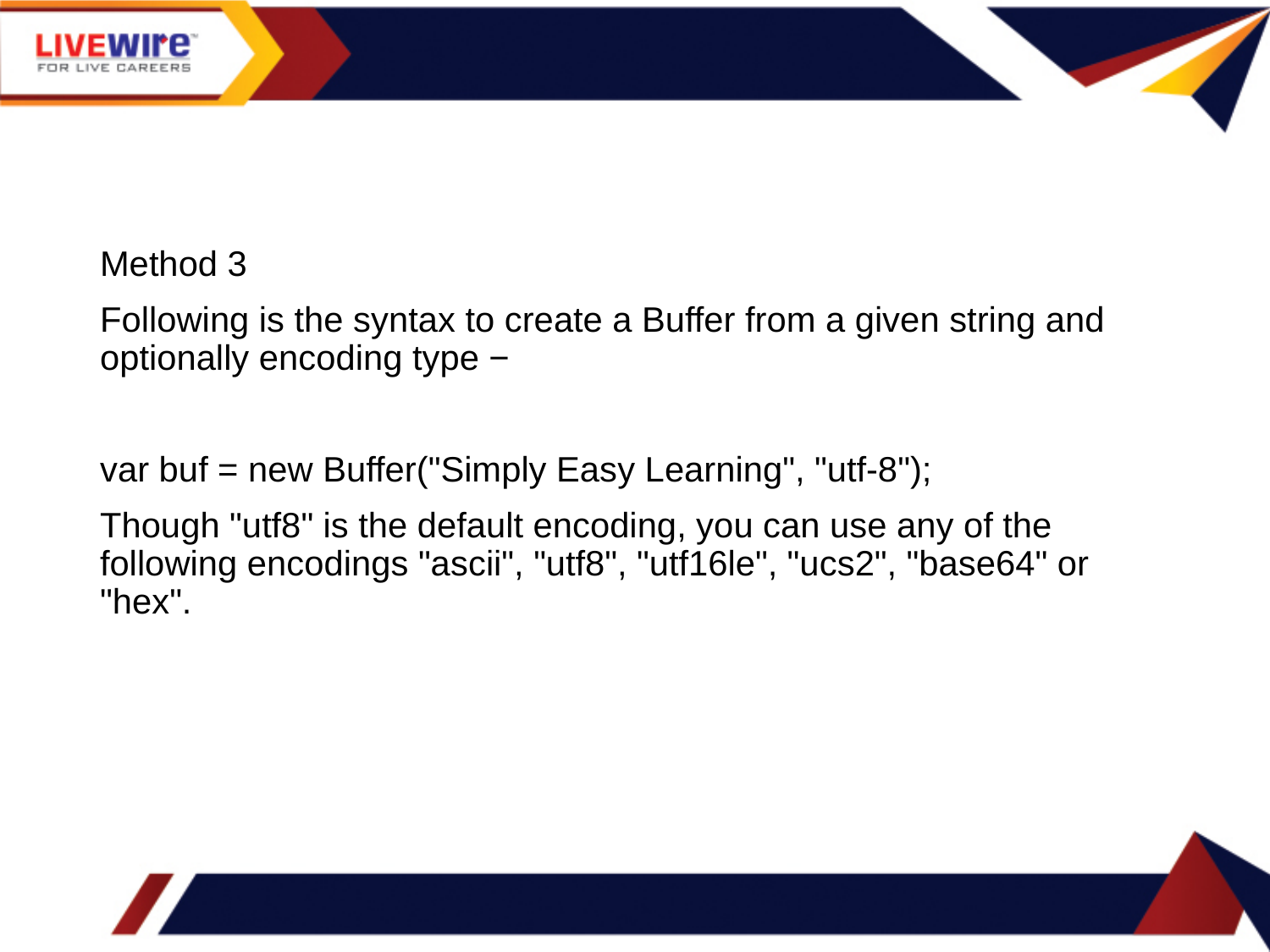

#
Method 3
Following is the syntax to create a Buffer from a given string and optionally encoding type −

var buf = new Buffer("Simply Easy Learning", "utf-8");
Though "utf8" is the default encoding, you can use any of the following encodings "ascii", "utf8", "utf16le", "ucs2", "base64" or "hex".

20